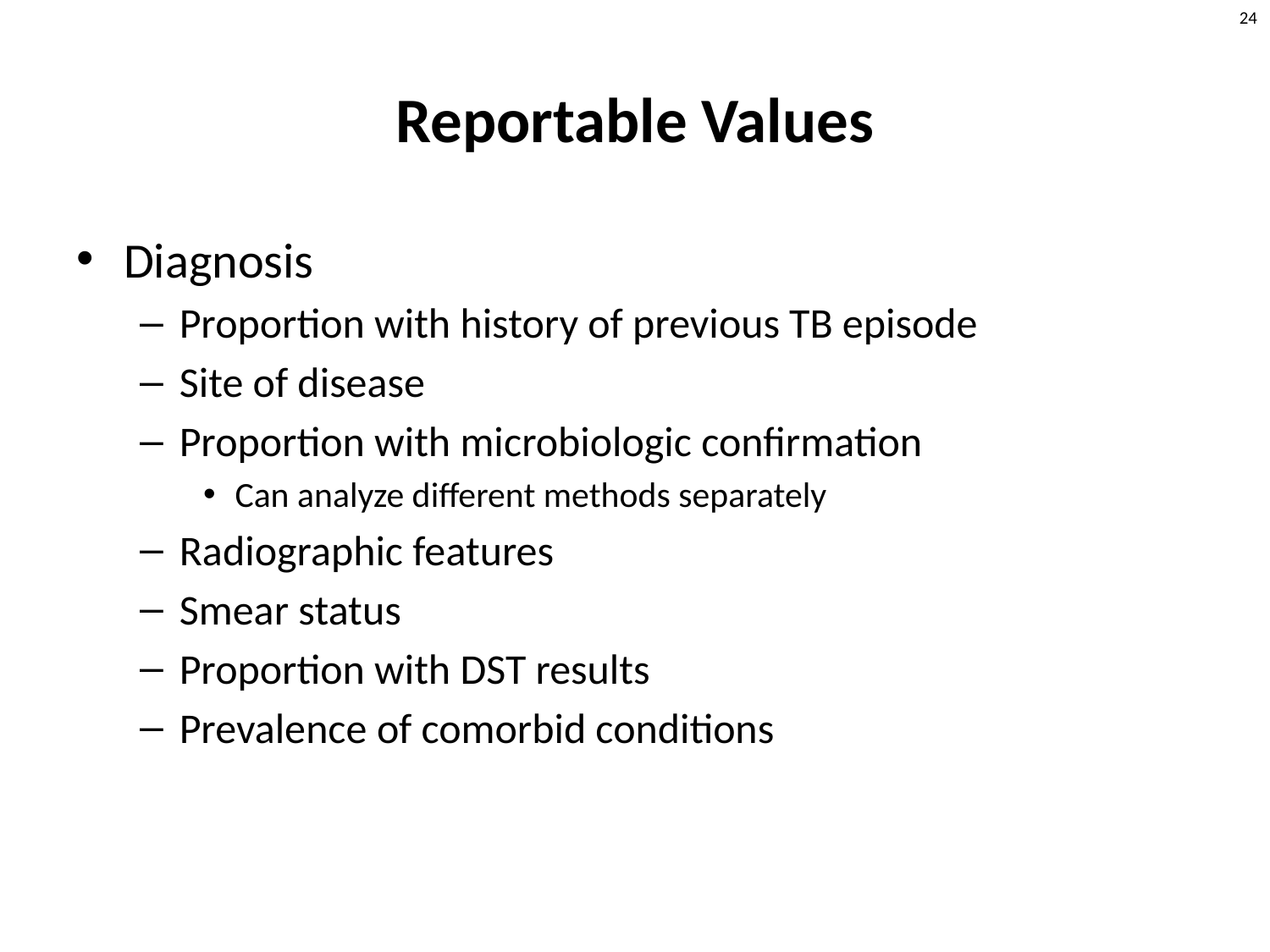

# Reportable Values
Diagnosis
Proportion with history of previous TB episode
Site of disease
Proportion with microbiologic confirmation
Can analyze different methods separately
Radiographic features
Smear status
Proportion with DST results
Prevalence of comorbid conditions